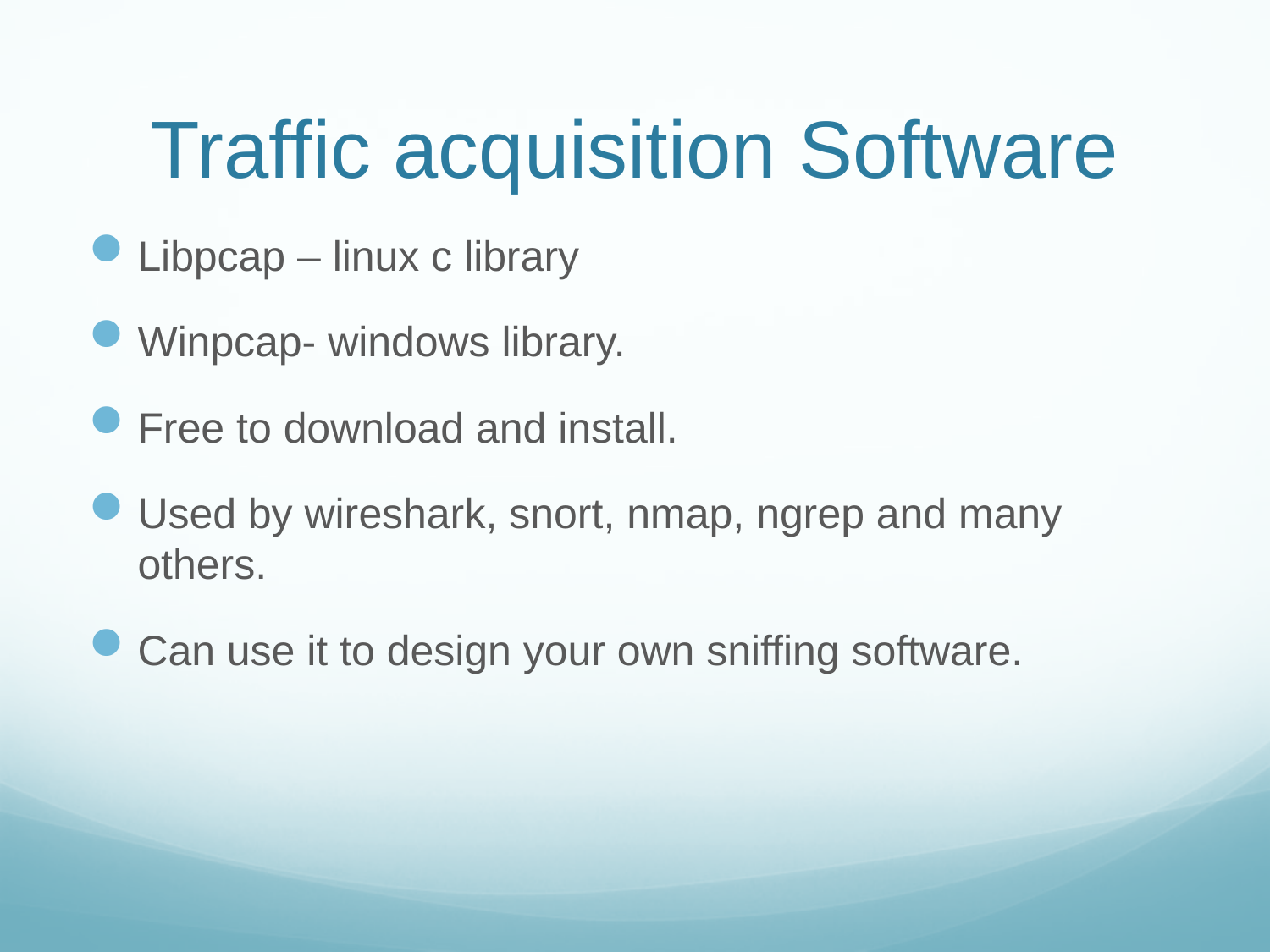

# Traffic acquisition Software
Libpcap – linux c library
Winpcap- windows library.
Free to download and install.
Used by wireshark, snort, nmap, ngrep and many others.
Can use it to design your own sniffing software.